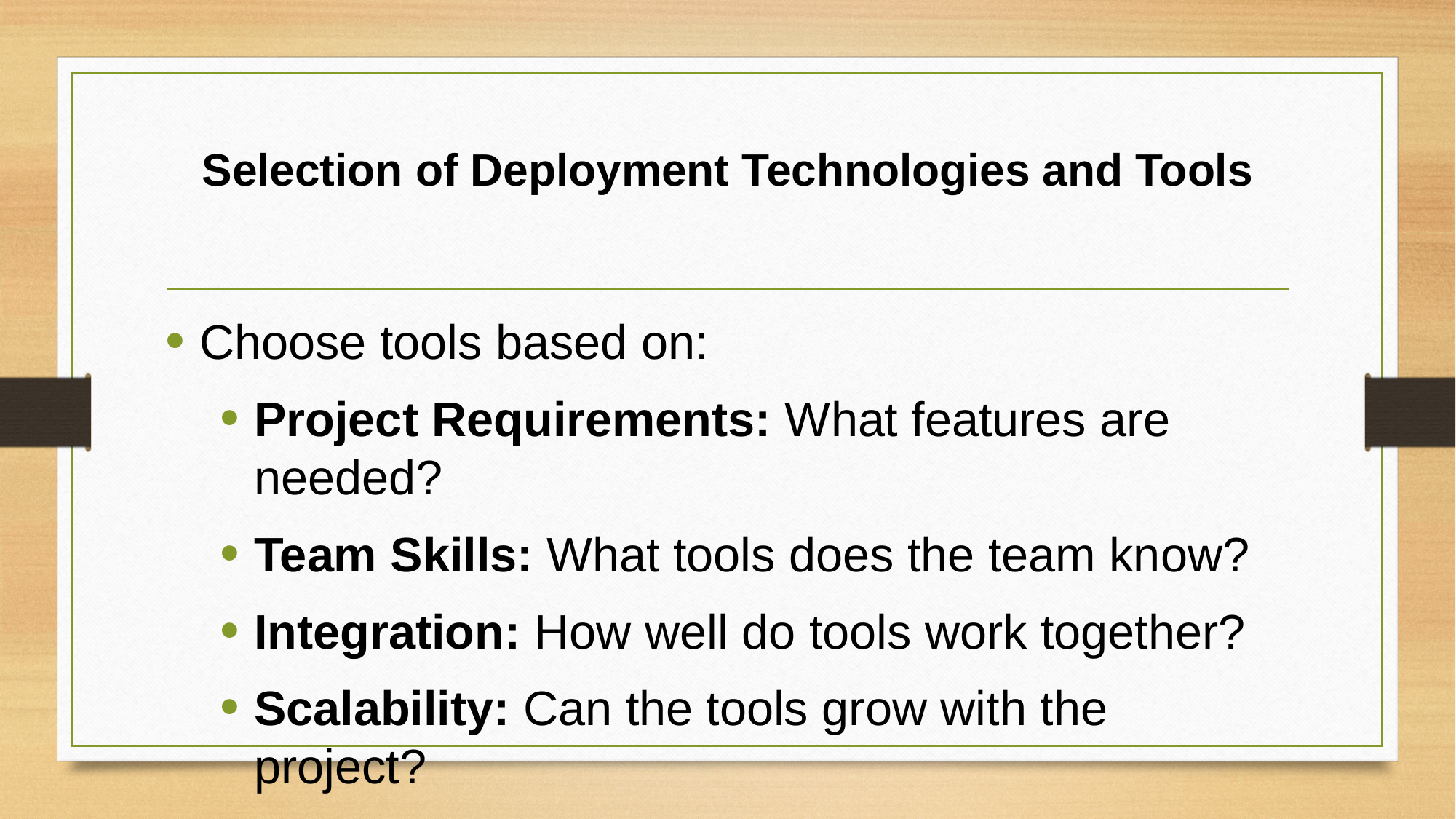

# Selection of Deployment Technologies and Tools
Choose tools based on:
Project Requirements: What features are needed?
Team Skills: What tools does the team know?
Integration: How well do tools work together?
Scalability: Can the tools grow with the project?